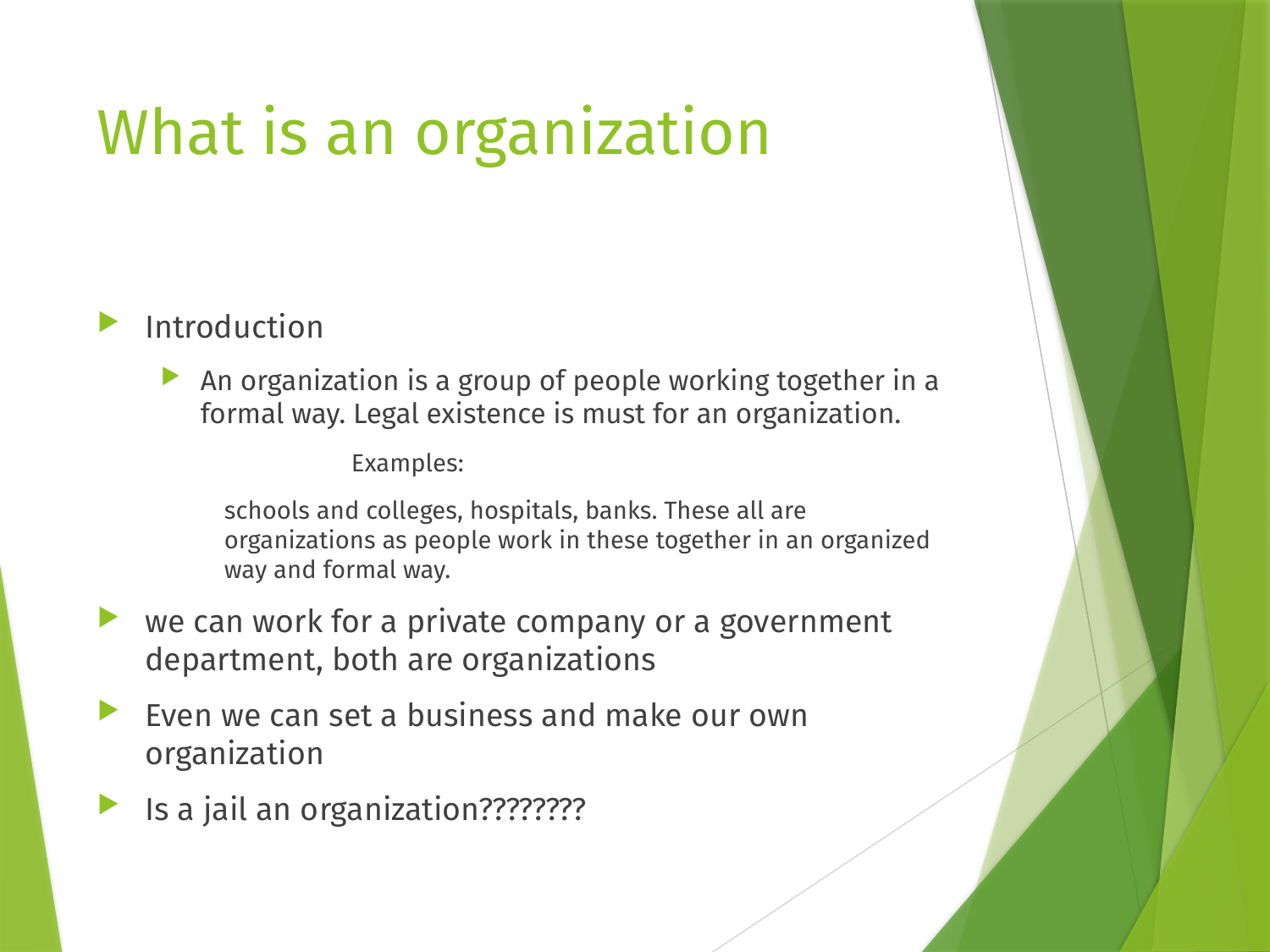

# What is an organization
Introduction
An organization is a group of people working together in a formal way. Legal existence is must for an organization.
	Examples:
schools and colleges, hospitals, banks. These all are organizations as people work in these together in an organized way and formal way.
we can work for a private company or a government department, both are organizations
Even we can set a business and make our own organization
Is a jail an organization????????